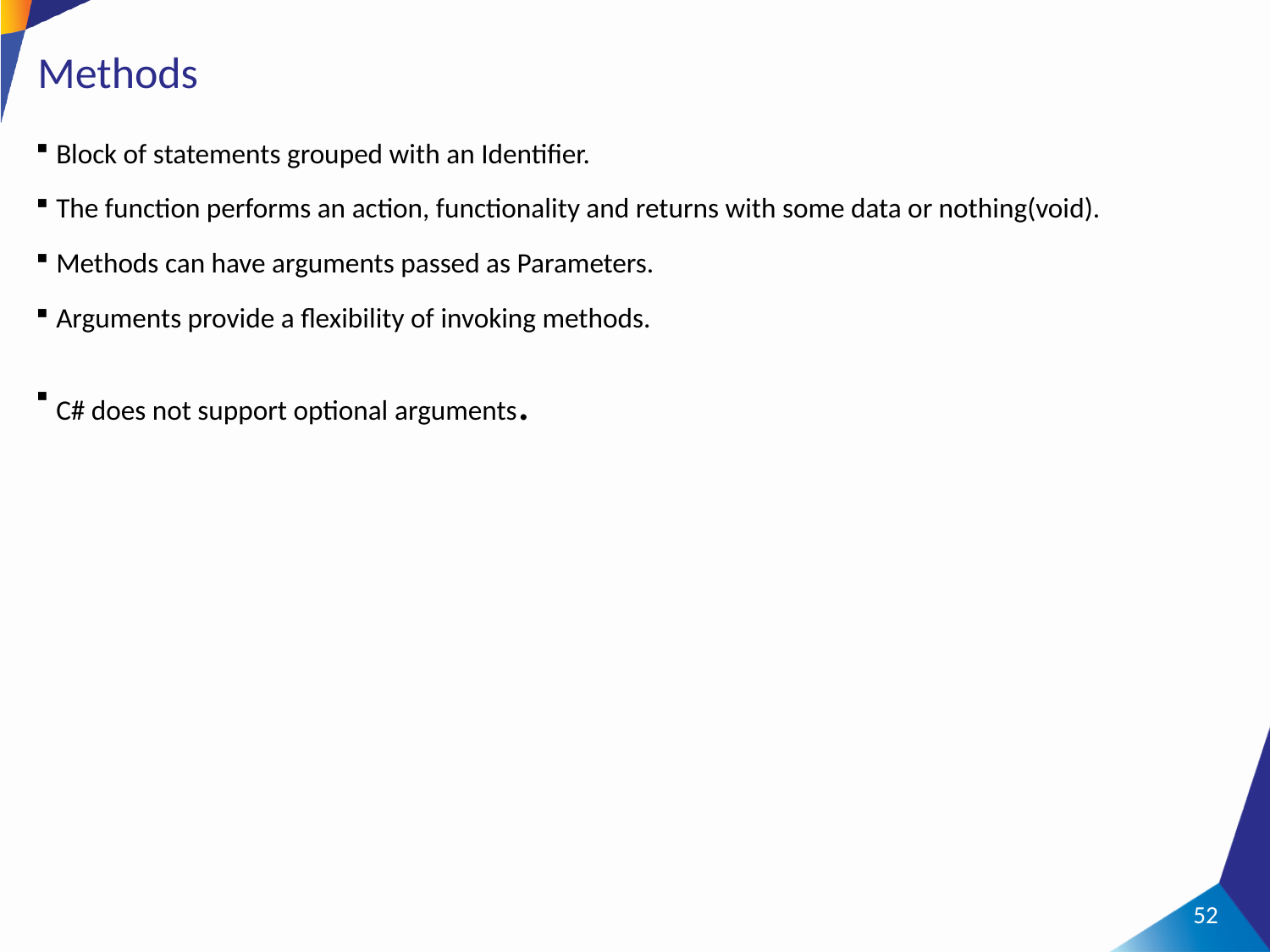

# Methods
Block of statements grouped with an Identifier.
The function performs an action, functionality and returns with some data or nothing(void).
Methods can have arguments passed as Parameters.
Arguments provide a flexibility of invoking methods.
C# does not support optional arguments.